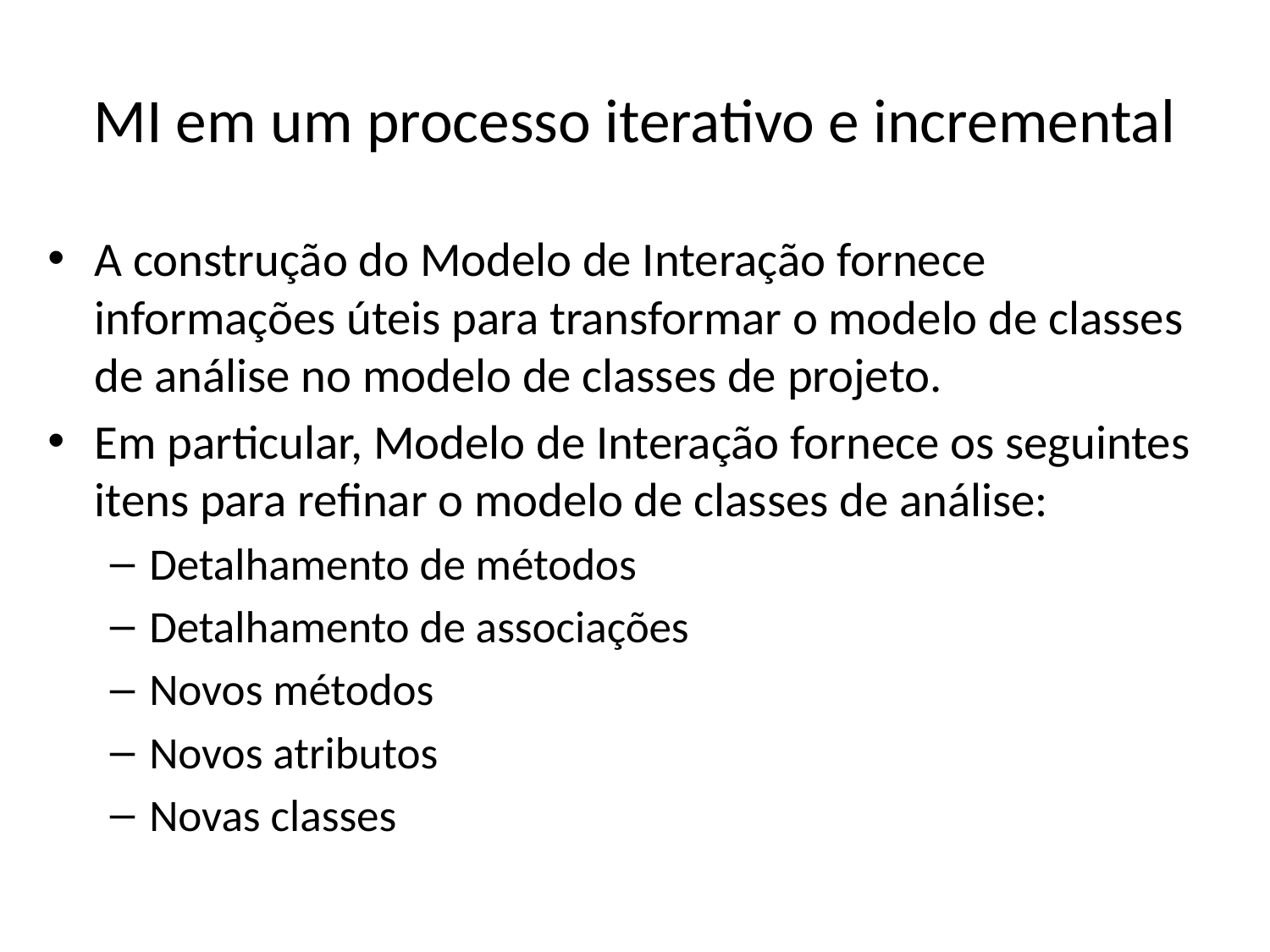

# MI em um processo iterativo e incremental
A construção do Modelo de Interação fornece informações úteis para transformar o modelo de classes de análise no modelo de classes de projeto.
Em particular, Modelo de Interação fornece os seguintes itens para refinar o modelo de classes de análise:
Detalhamento de métodos
Detalhamento de associações
Novos métodos
Novos atributos
Novas classes